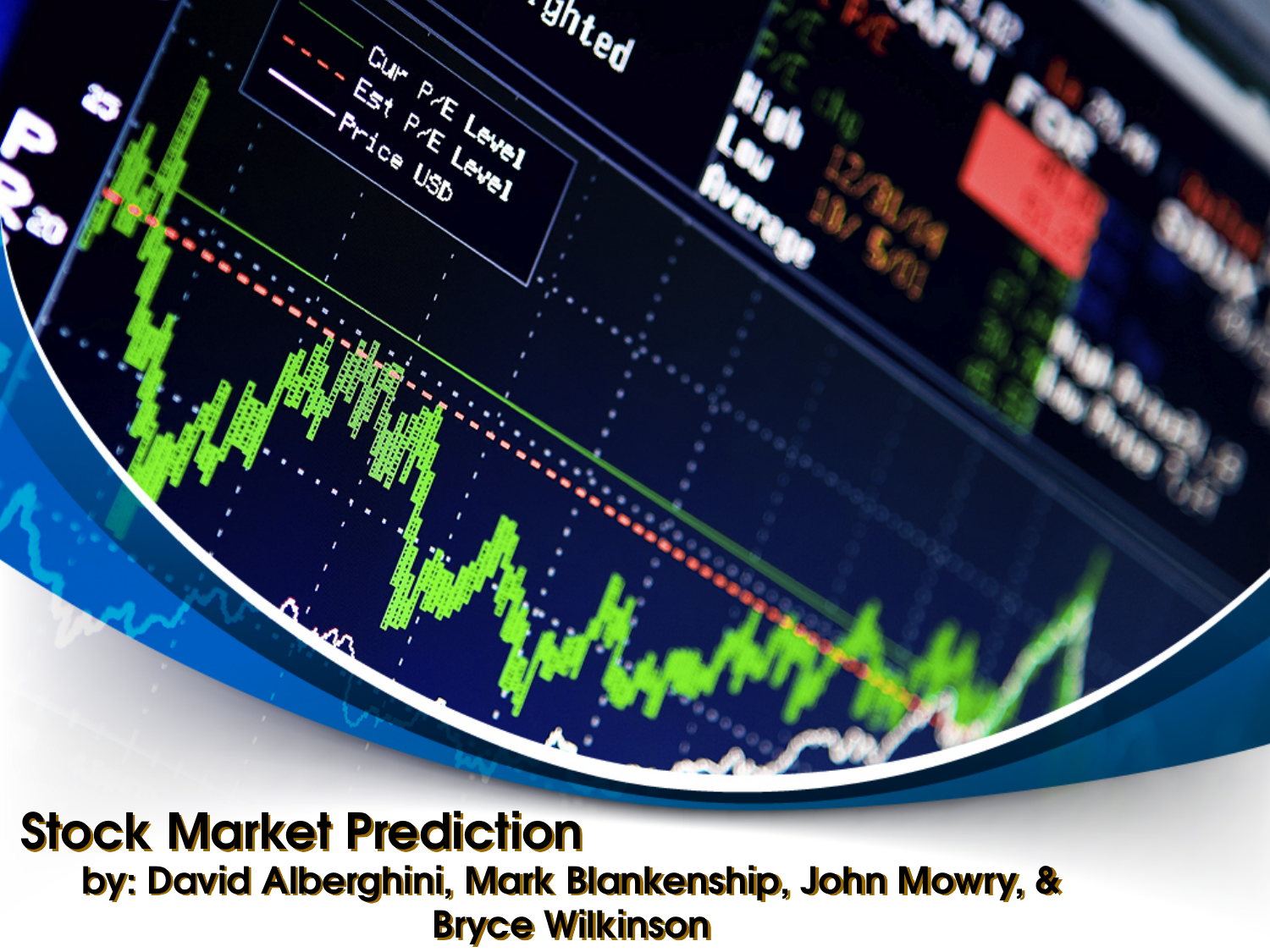

# Stock Market Prediction
by: David Alberghini, Mark Blankenship, John Mowry, & Bryce Wilkinson